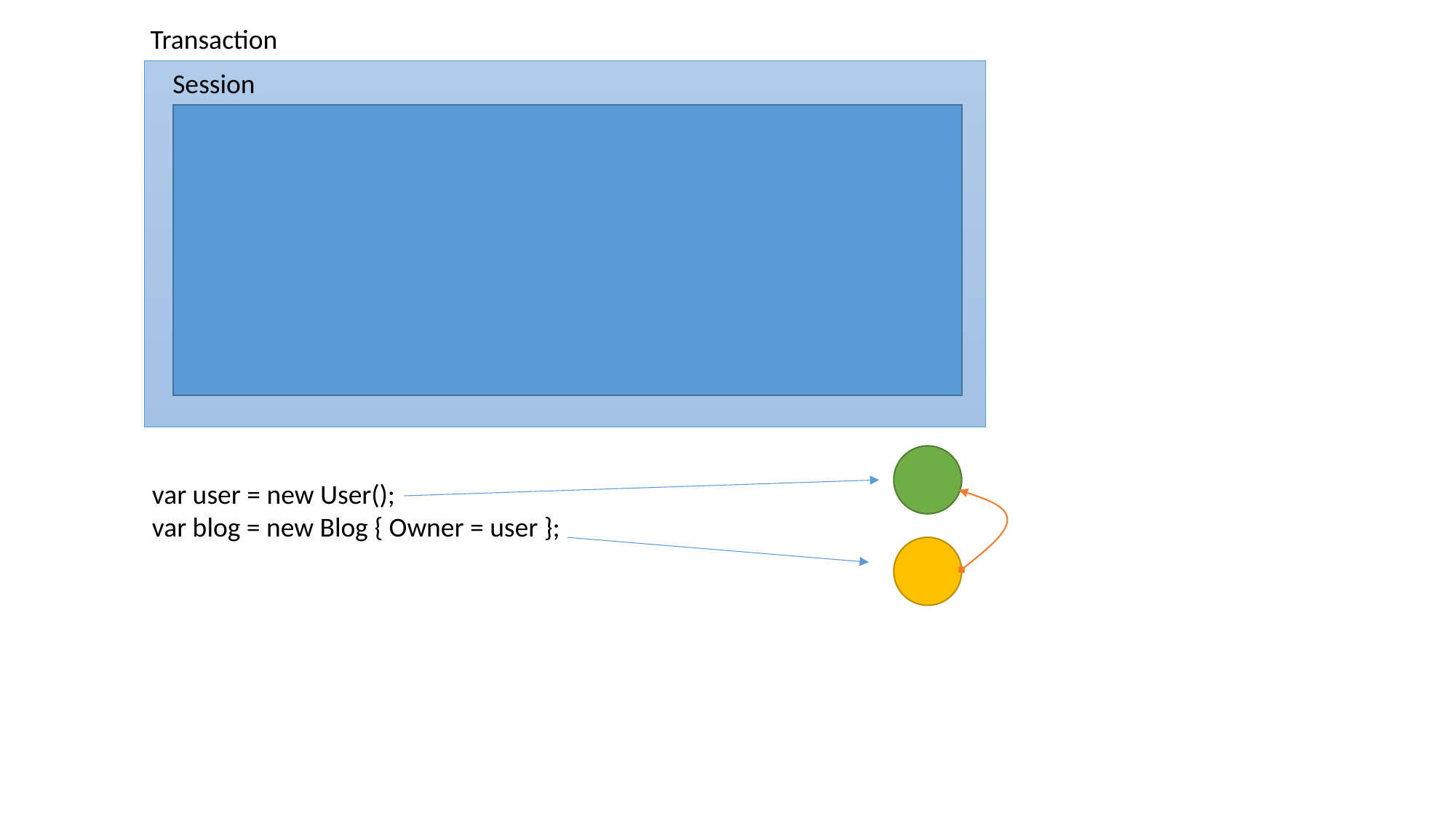

Transaction

Session

var user = new User();
var blog = new Blog { Owner = user };